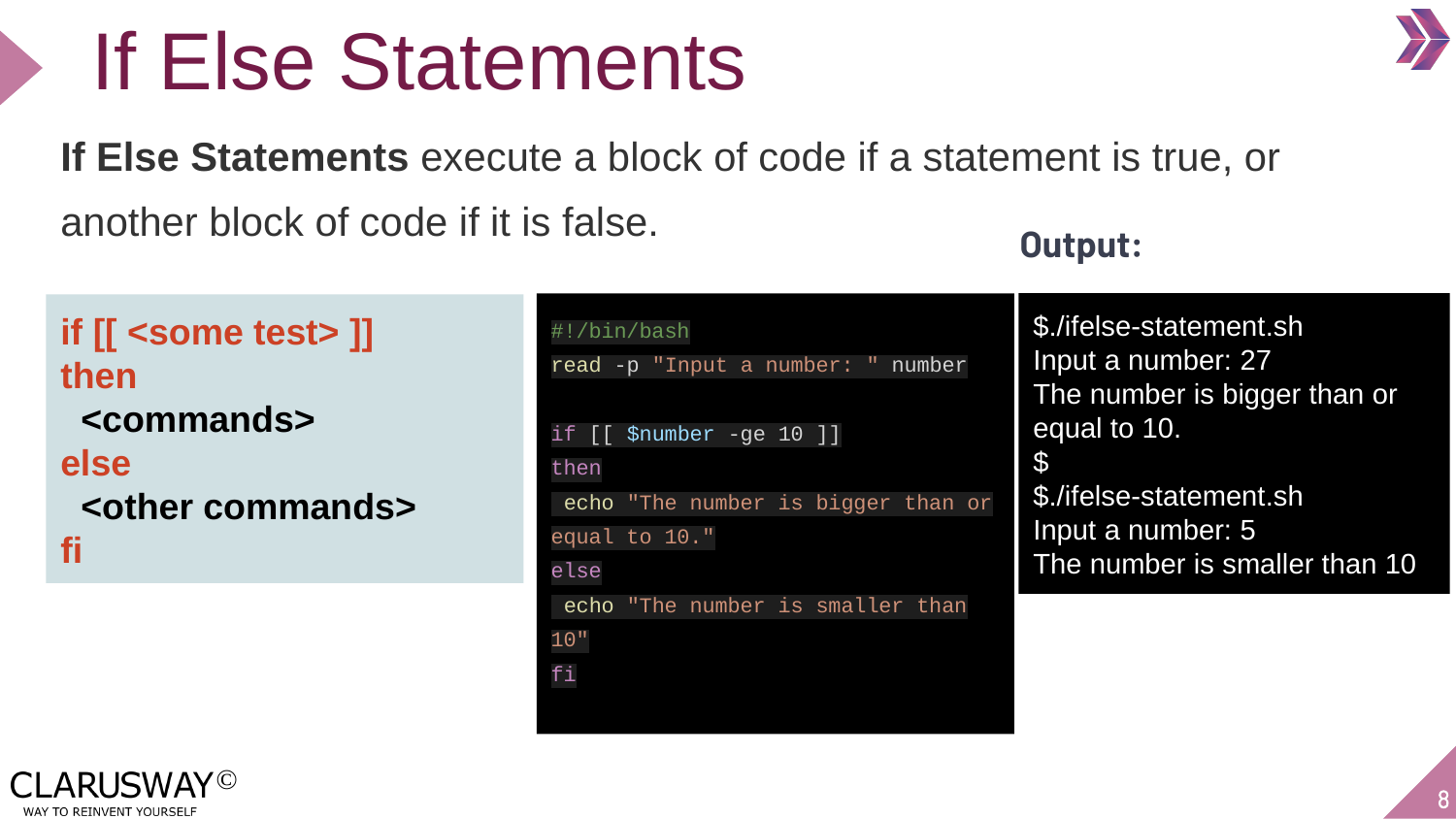

If Else Statements
If Else Statements execute a block of code if a statement is true, or another block of code if it is false.
Output:
#!/bin/bash
read -p "Input a number: " number

if [[ $number -ge 10 ]]
then
 echo "The number is bigger than or equal to 10."
else
 echo "The number is smaller than 10"
fi

$./ifelse-statement.sh
Input a number: 27
The number is bigger than or equal to 10.
$
$./ifelse-statement.sh
Input a number: 5
The number is smaller than 10

if [[ <some test> ]]
then
  <commands>
else
  <other commands>
fi
8